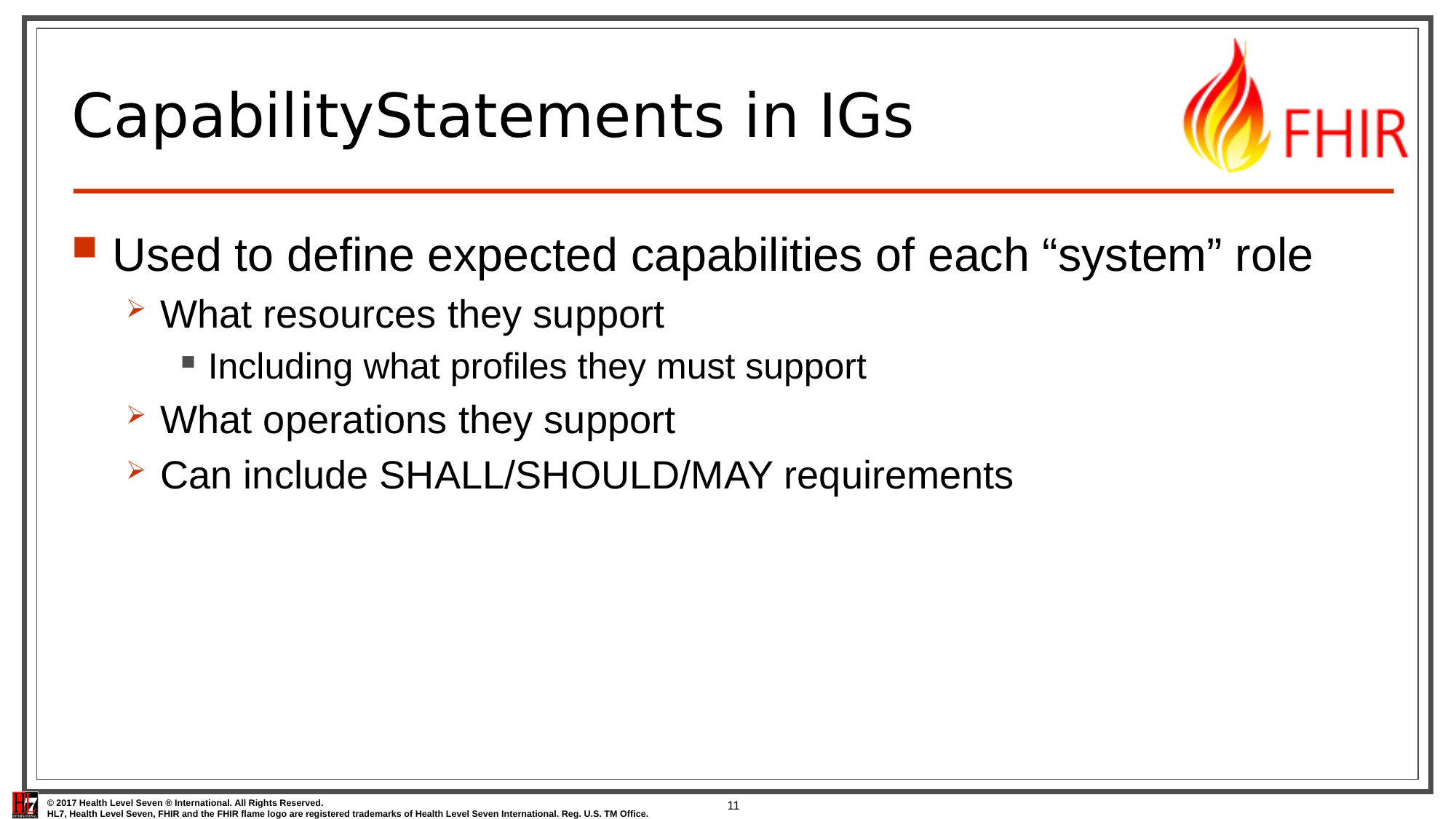

# CapabilityStatements in IGs
Used to define expected capabilities of each “system” role
What resources they support
Including what profiles they must support
What operations they support
Can include SHALL/SHOULD/MAY requirements
11